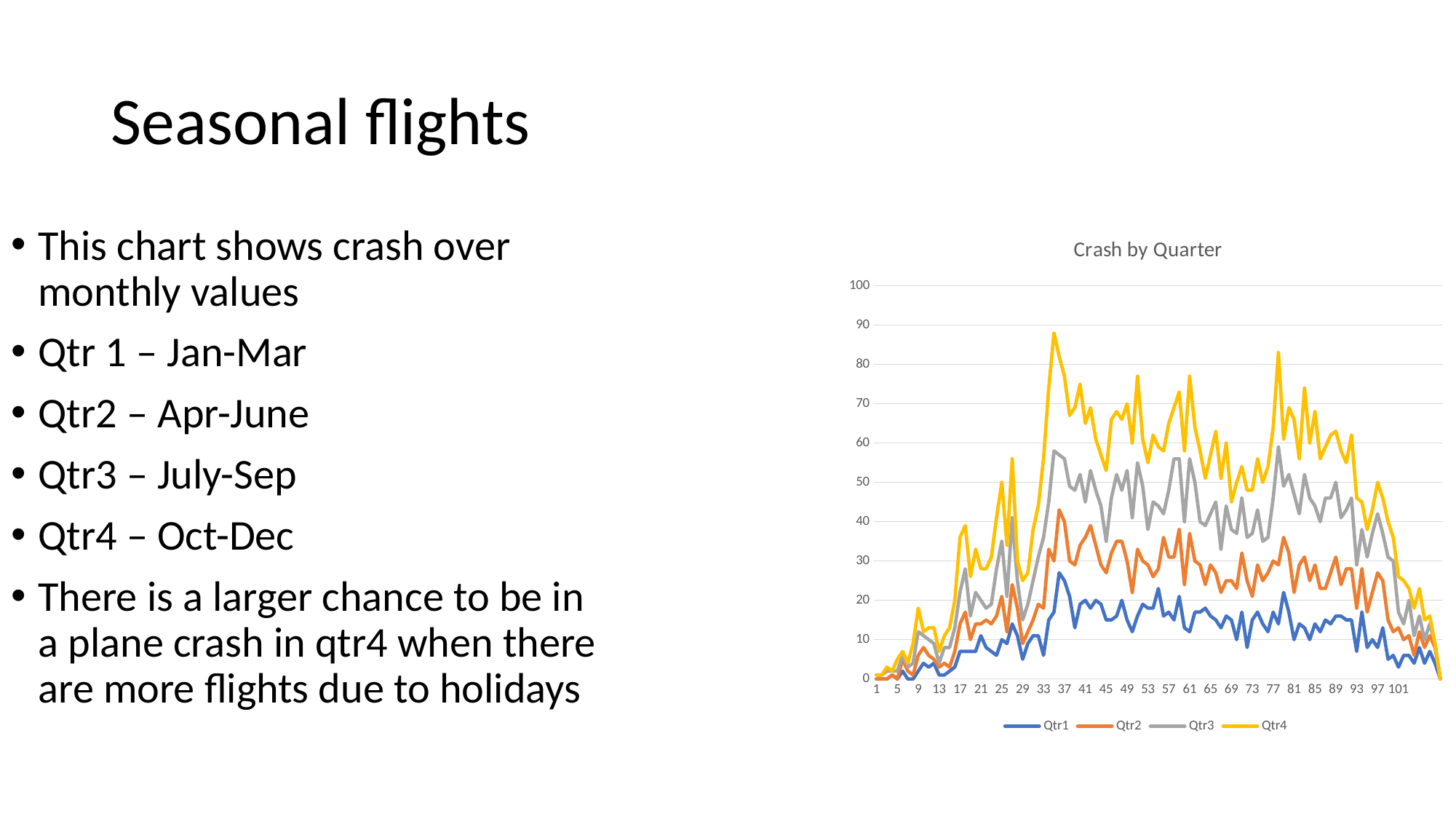

# Seasonal flights
This chart shows crash over monthly values
Qtr 1 – Jan-Mar
Qtr2 – Apr-June
Qtr3 – July-Sep
Qtr4 – Oct-Dec
There is a larger chance to be in a plane crash in qtr4 when there are more flights due to holidays

### Chart:  Crash by Quarter

| Category | Qtr1 | Qtr2 | Qtr3 | Qtr4 |
|---|---|---|---|---|